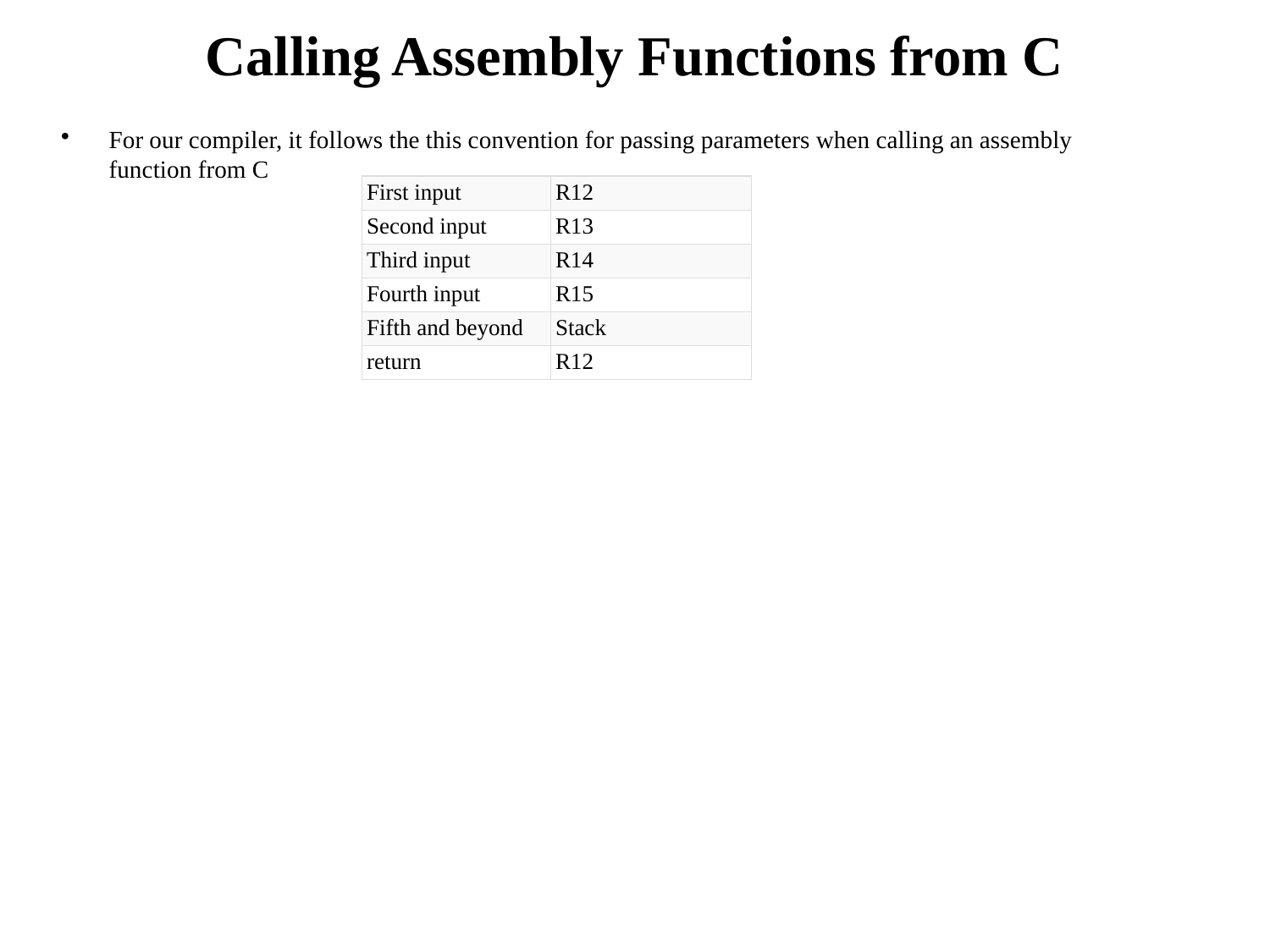

# Calling Assembly Functions from C
For our compiler, it follows the this convention for passing parameters when calling an assembly function from C

| First input | R12 |
| --- | --- |
| Second input | R13 |
| Third input | R14 |
| Fourth input | R15 |
| Fifth and beyond | Stack |
| return | R12 |